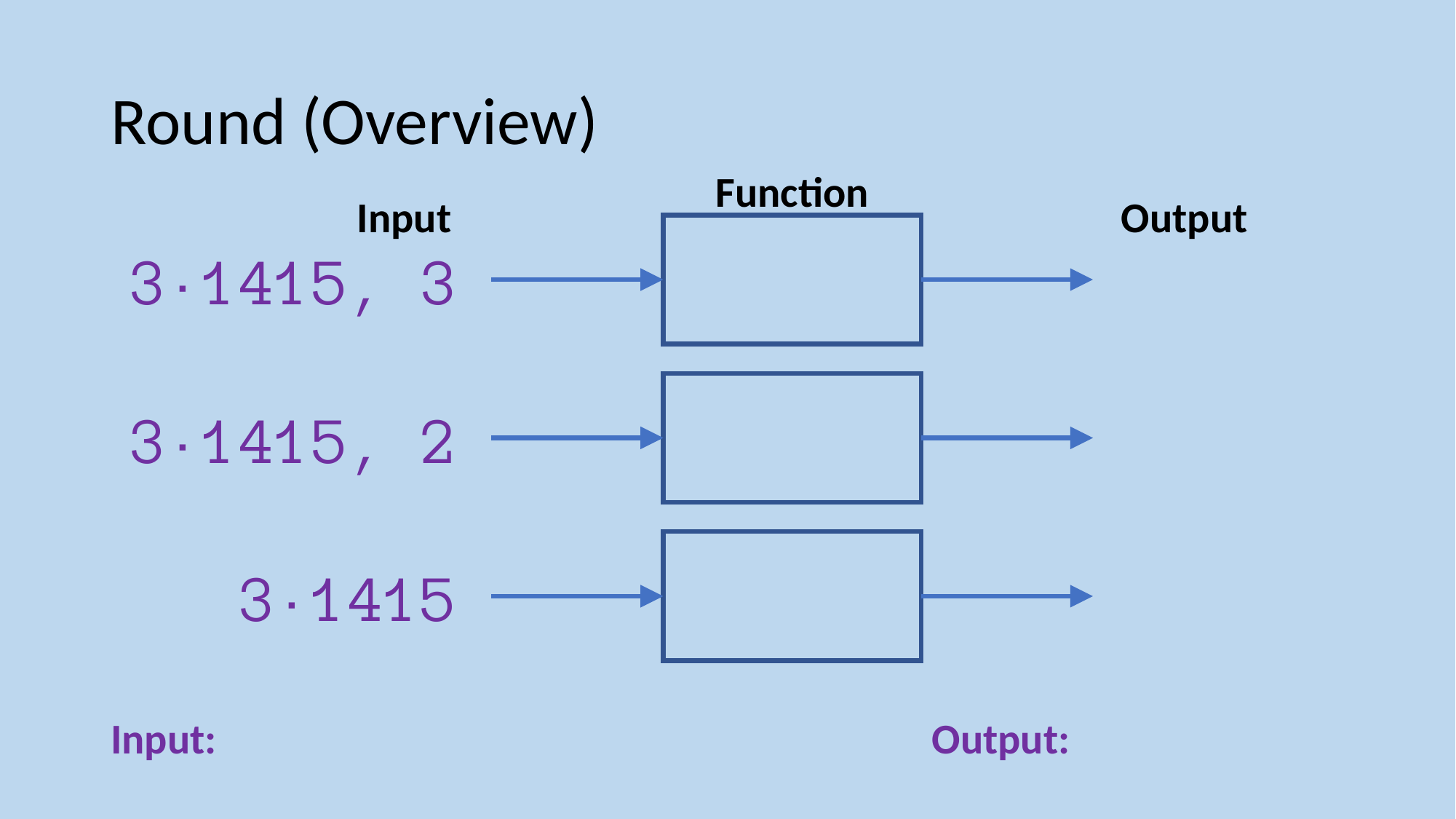

# Round (Overview)
Function
Input
Output

3·1415, 3

3·1415, 2

3·1415
Input:
Output: